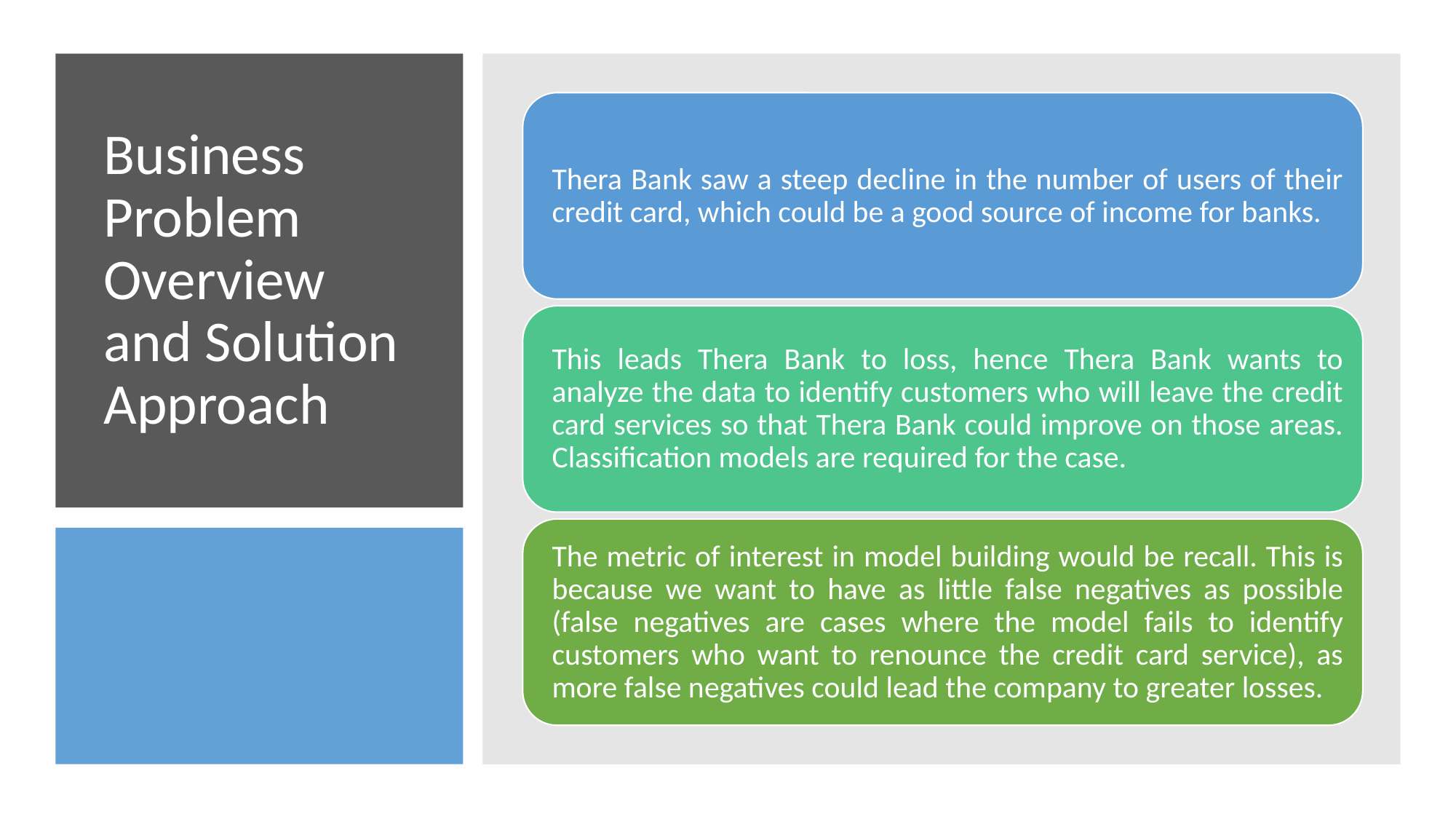

Thera Bank saw a steep decline in the number of users of their credit card, which could be a good source of income for banks.
This leads Thera Bank to loss, hence Thera Bank wants to analyze the data to identify customers who will leave the credit card services so that Thera Bank could improve on those areas. Classification models are required for the case.
The metric of interest in model building would be recall. This is because we want to have as little false negatives as possible (false negatives are cases where the model fails to identify customers who want to renounce the credit card service), as more false negatives could lead the company to greater losses.
# Business Problem Overview and Solution Approach